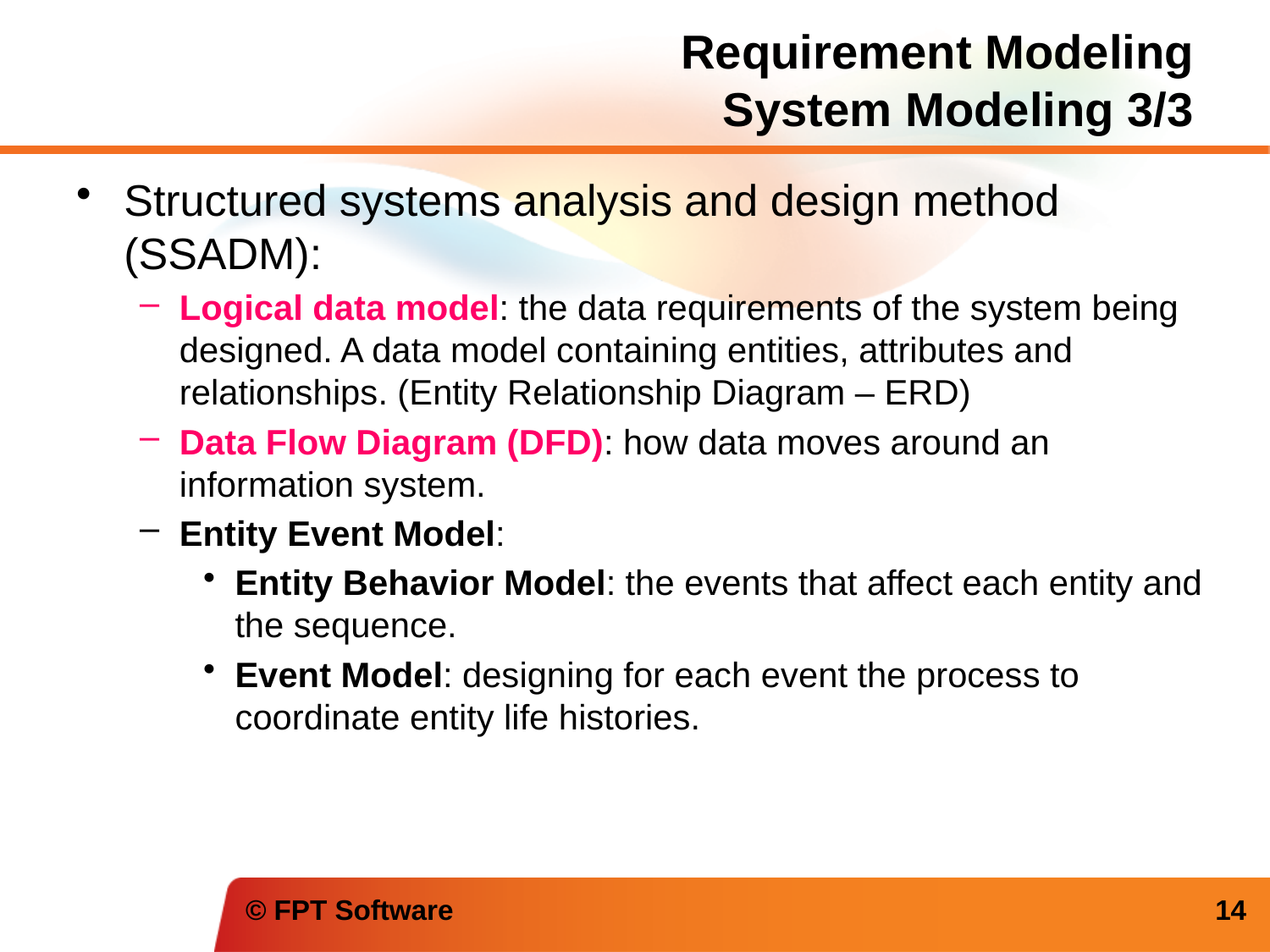

# Requirement Modeling System Modeling 3/3
Structured systems analysis and design method (SSADM):
Logical data model: the data requirements of the system being designed. A data model containing entities, attributes and relationships. (Entity Relationship Diagram – ERD)
Data Flow Diagram (DFD): how data moves around an information system.
Entity Event Model:
Entity Behavior Model: the events that affect each entity and the sequence.
Event Model: designing for each event the process to coordinate entity life histories.